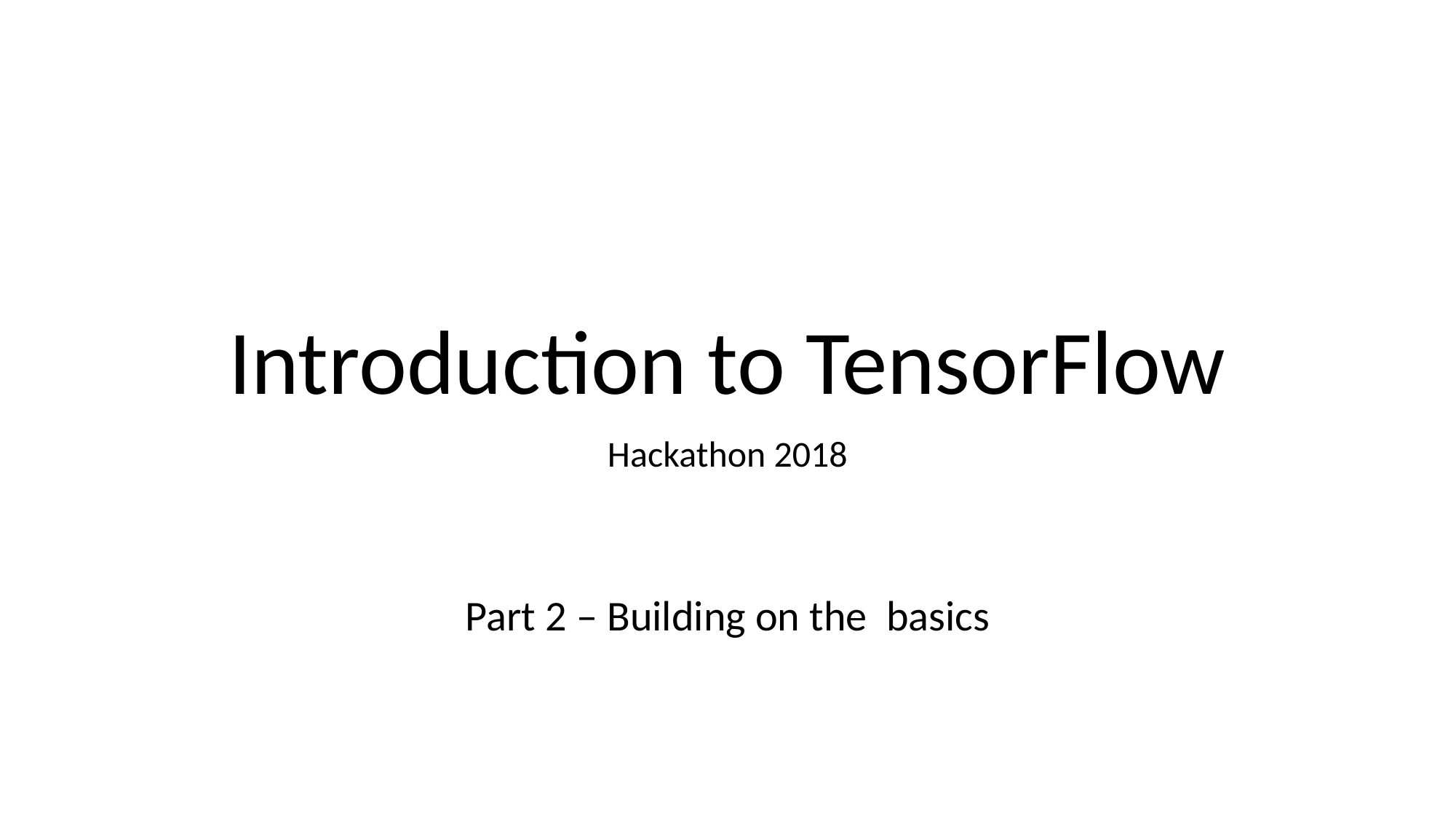

# Introduction to TensorFlow
Hackathon 2018
Part 2 – Building on the  basics